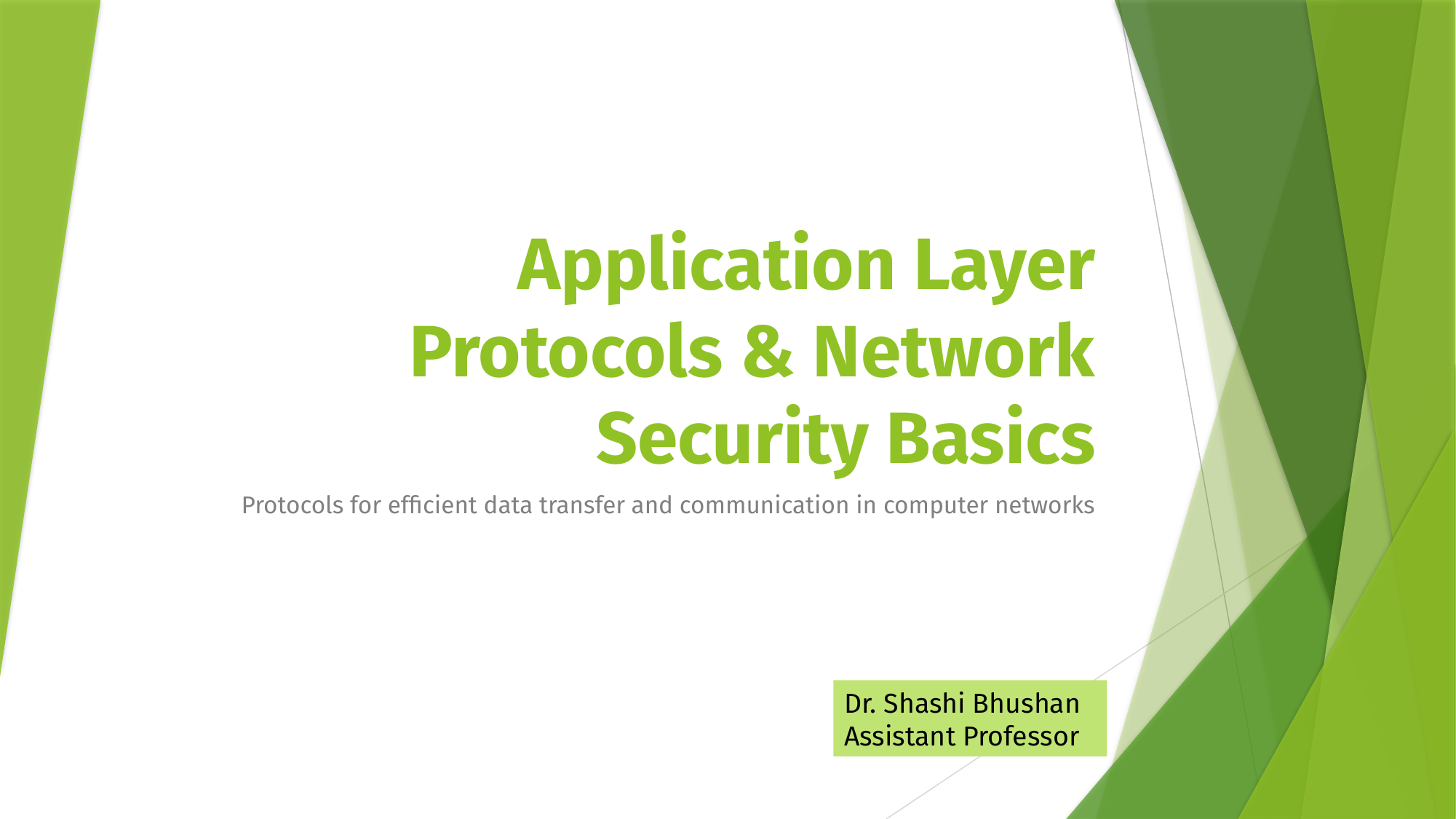

# Application Layer Protocols & Network Security Basics
Protocols for efficient data transfer and communication in computer networks
Dr. Shashi Bhushan
Assistant Professor